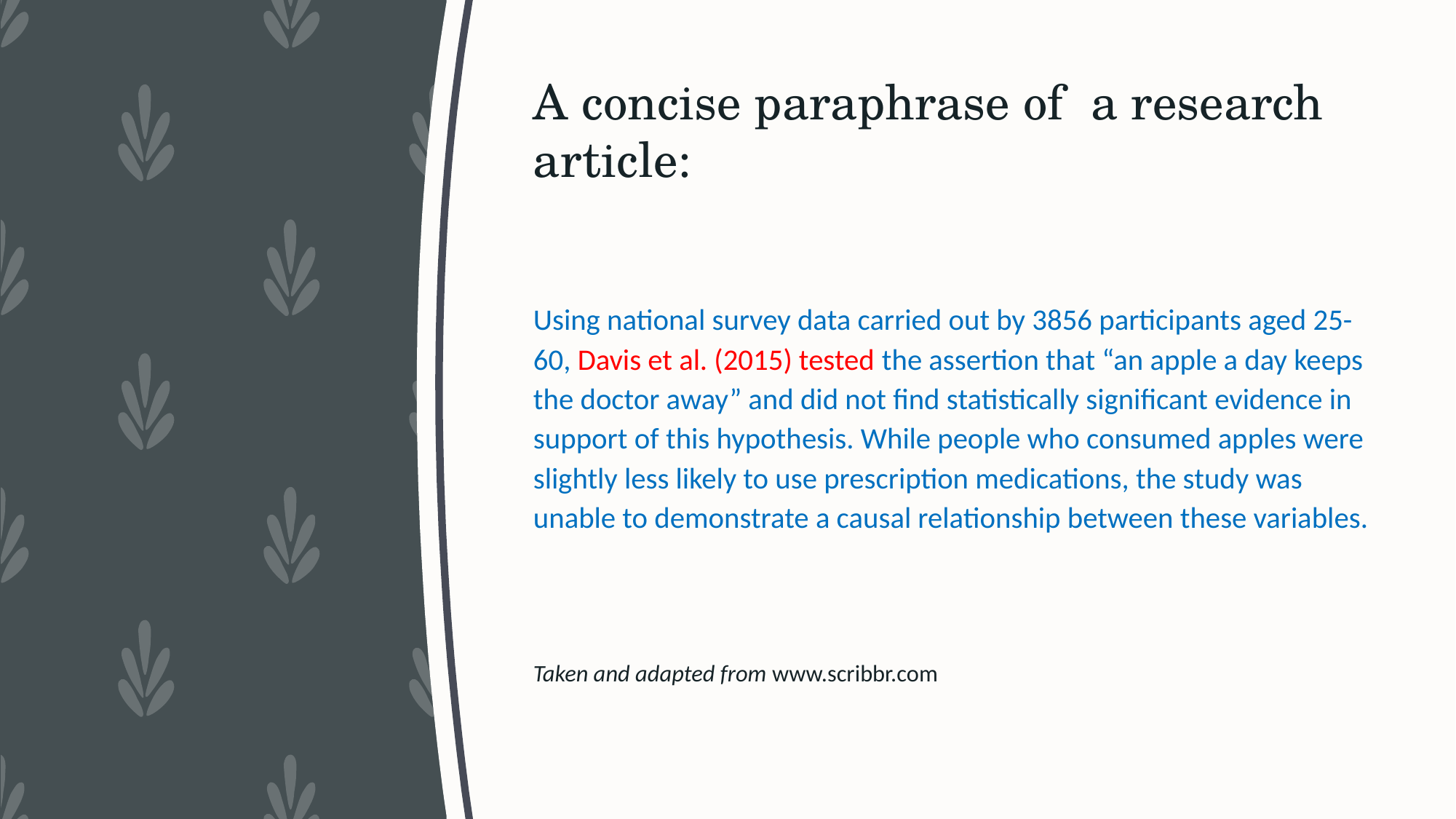

# A concise paraphrase of  a research article:
Using national survey data carried out by 3856 participants aged 25-60, Davis et al. (2015) tested the assertion that “an apple a day keeps the doctor away” and did not find statistically significant evidence in support of this hypothesis. While people who consumed apples were slightly less likely to use prescription medications, the study was unable to demonstrate a causal relationship between these variables.

Taken and adapted from www.scribbr.com